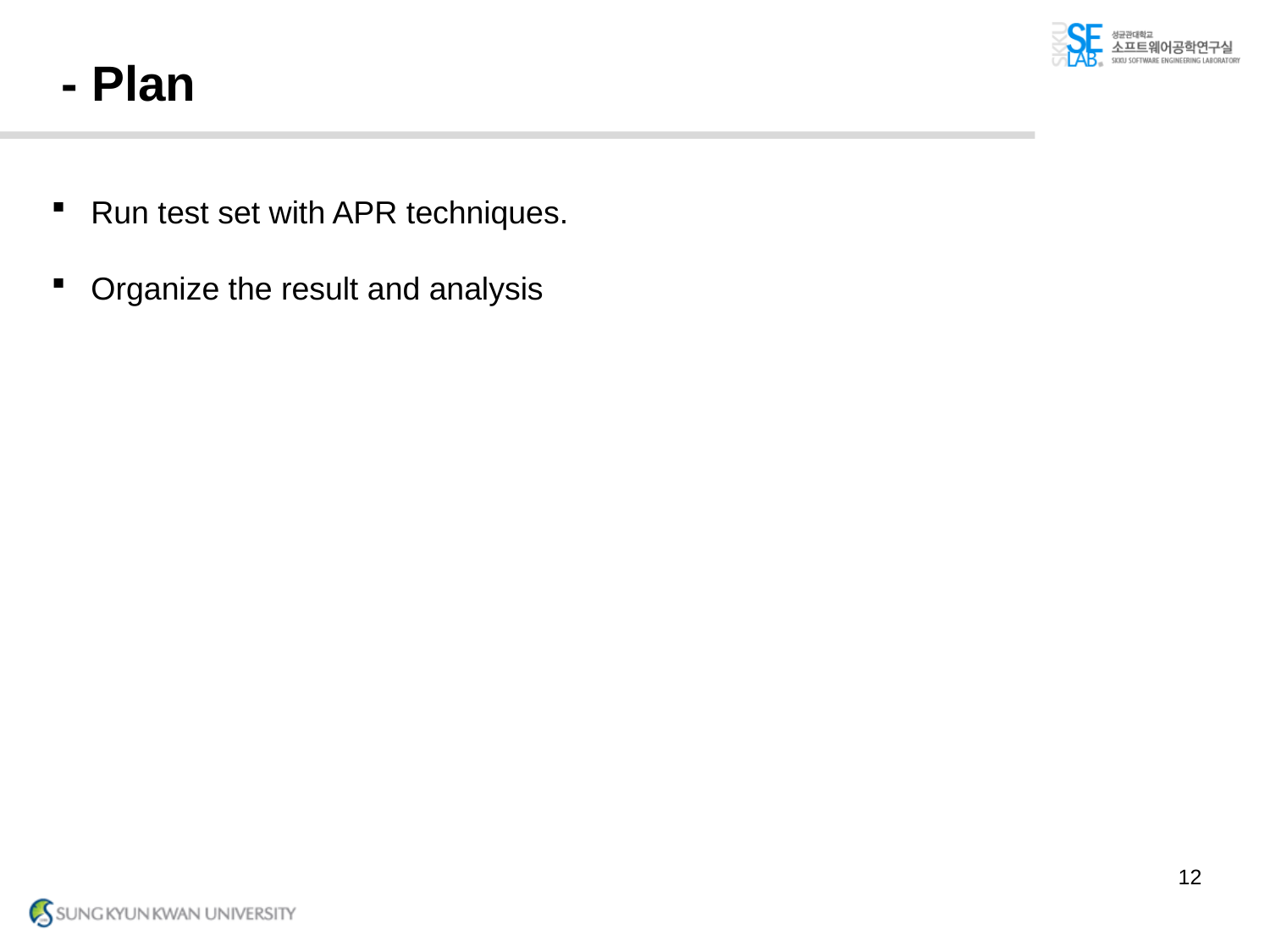

# - Plan
Run test set with APR techniques.

Organize the result and analysis
12